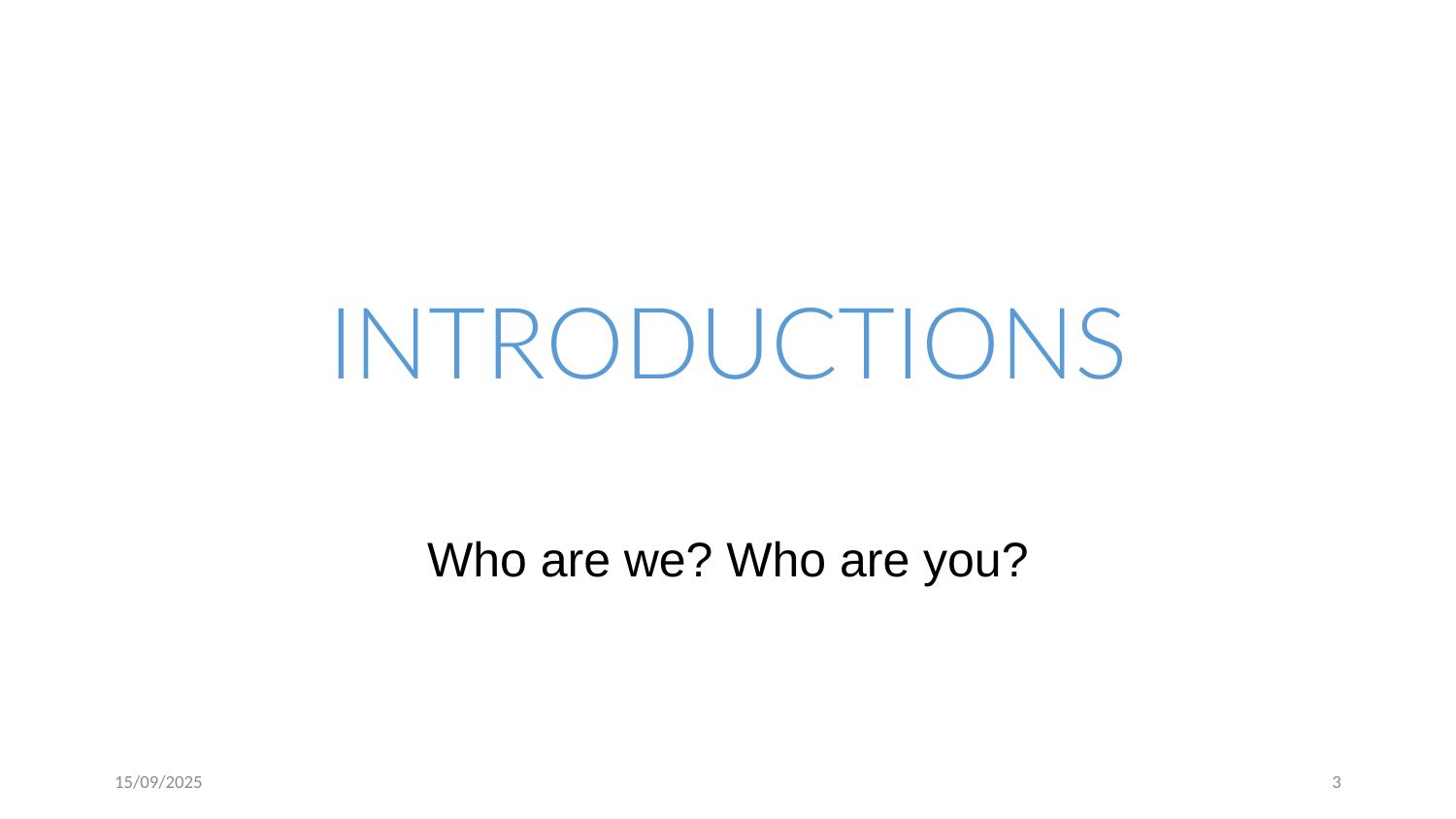

# INTRODUCTIONS
Who are we? Who are you?
15/09/2025
3